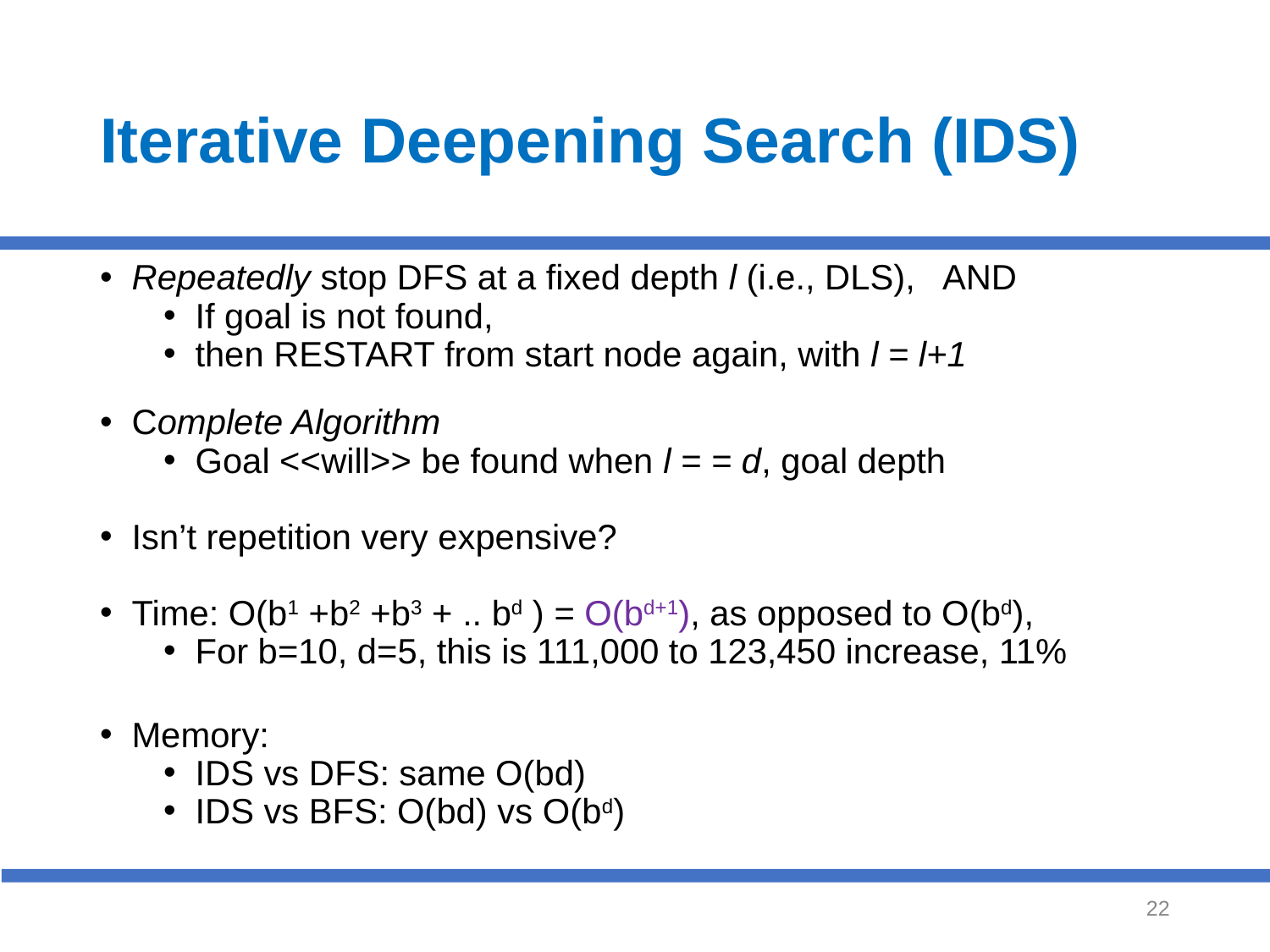

# Iterative Deepening Search (IDS)
Repeatedly stop DFS at a fixed depth l (i.e., DLS),   AND
If goal is not found,
then RESTART from start node again, with l = l+1

Complete Algorithm
Goal <<will>> be found when l = = d, goal depth

Isn’t repetition very expensive?

Time: O(b1 +b2 +b3 + .. bd ) = O(bd+1), as opposed to O(bd),
For b=10, d=5, this is 111,000 to 123,450 increase, 11%

Memory:
IDS vs DFS: same O(bd)
IDS vs BFS: O(bd) vs O(bd)

22